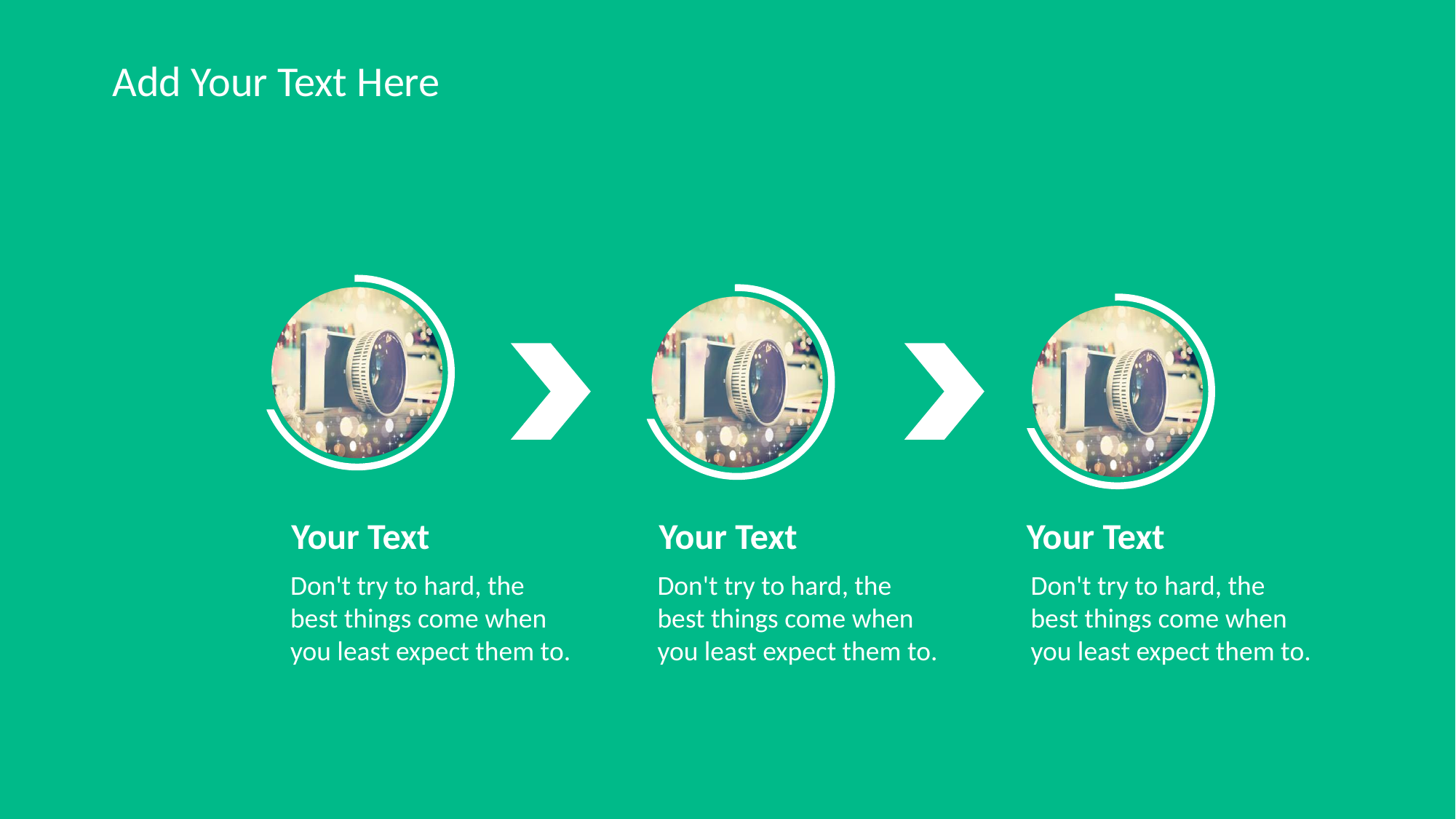

Add Your Text Here

Your Text
Your Text
Your Text
Don't try to hard, the best things come when you least expect them to.
Don't try to hard, the best things come when you least expect them to.
Don't try to hard, the best things come when you least expect them to.